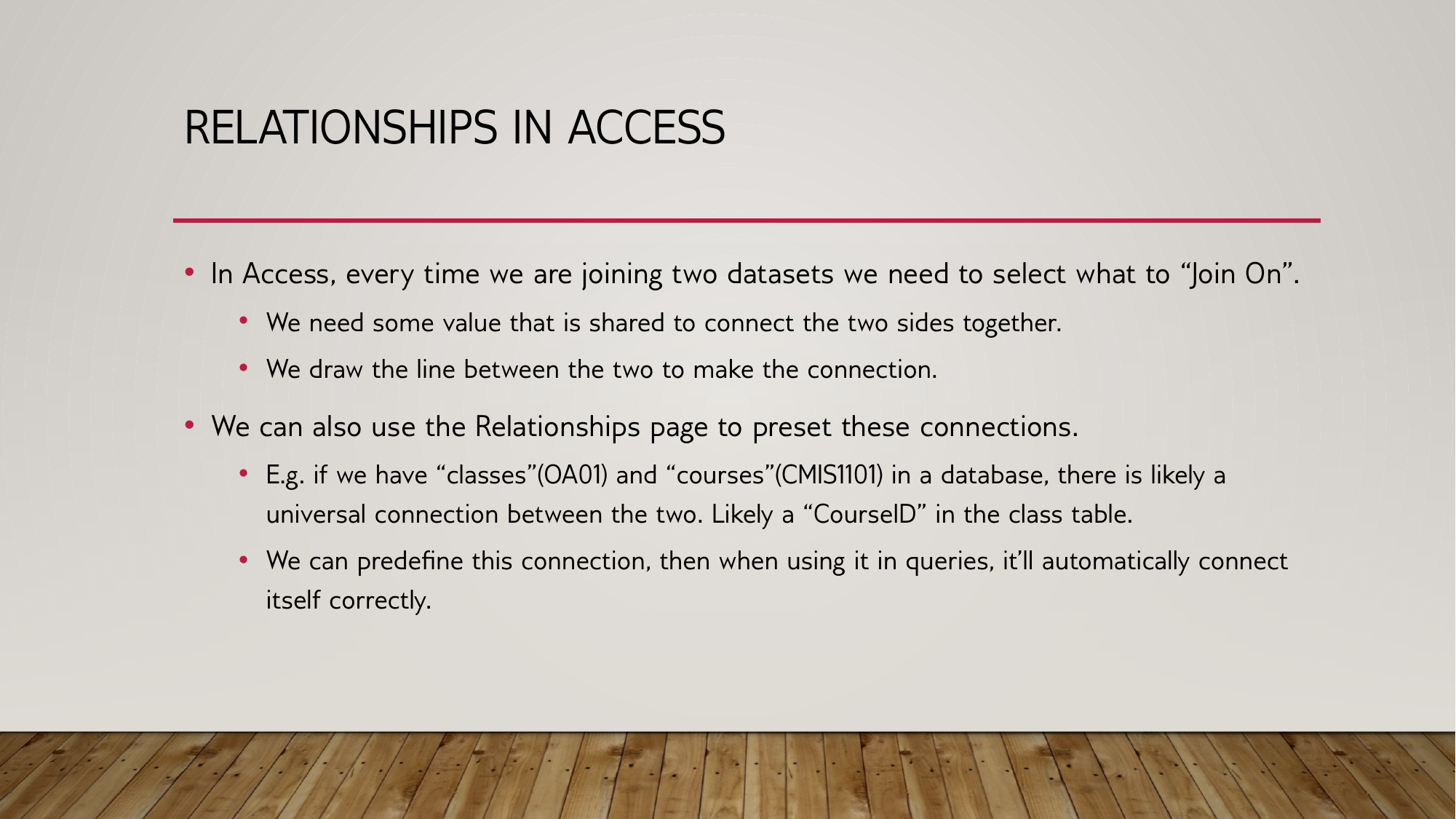

# Relationships in Access
In Access, every time we are joining two datasets we need to select what to “Join On”.
We need some value that is shared to connect the two sides together.
We draw the line between the two to make the connection.
We can also use the Relationships page to preset these connections.
E.g. if we have “classes”(OA01) and “courses”(CMIS1101) in a database, there is likely a universal connection between the two. Likely a “CourseID” in the class table.
We can predefine this connection, then when using it in queries, it’ll automatically connect itself correctly.